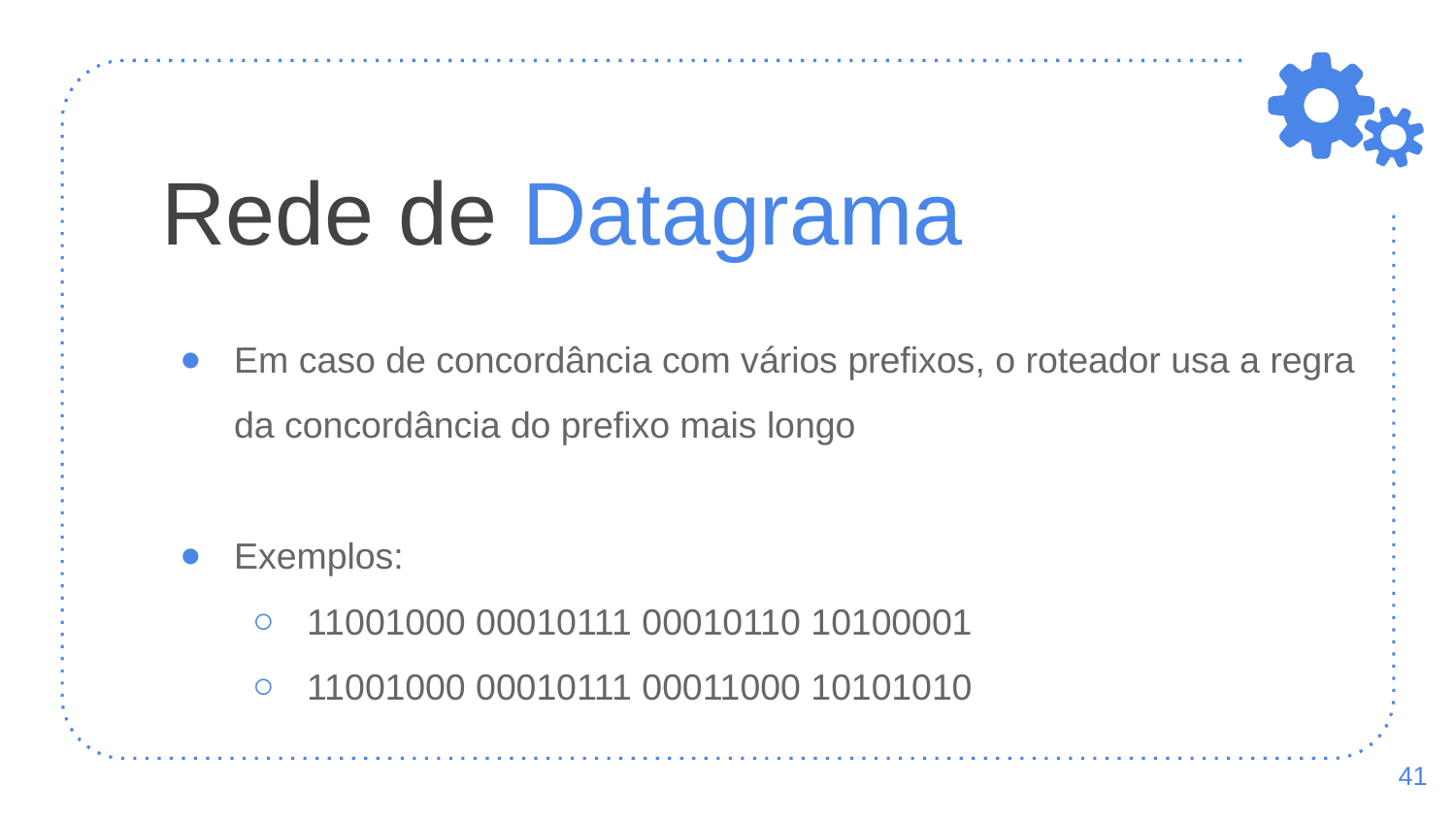

# Rede de Datagrama
Em caso de concordância com vários prefixos, o roteador usa a regra da concordância do prefixo mais longo
Exemplos:
11001000 00010111 00010110 10100001
11001000 00010111 00011000 10101010
41